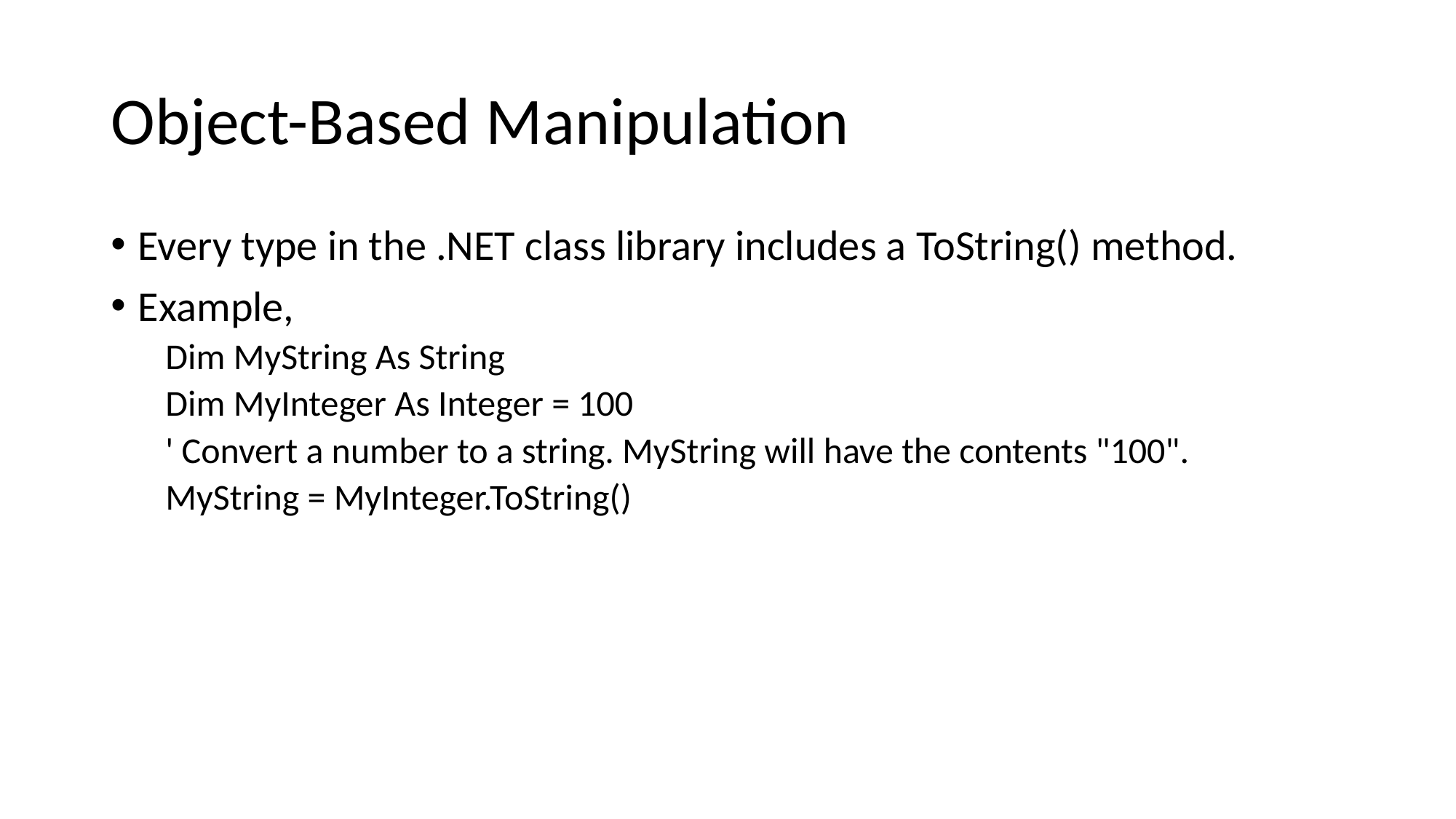

# Object-Based Manipulation
Every type in the .NET class library includes a ToString() method.
Example,
Dim MyString As String
Dim MyInteger As Integer = 100
' Convert a number to a string. MyString will have the contents "100".
MyString = MyInteger.ToString()